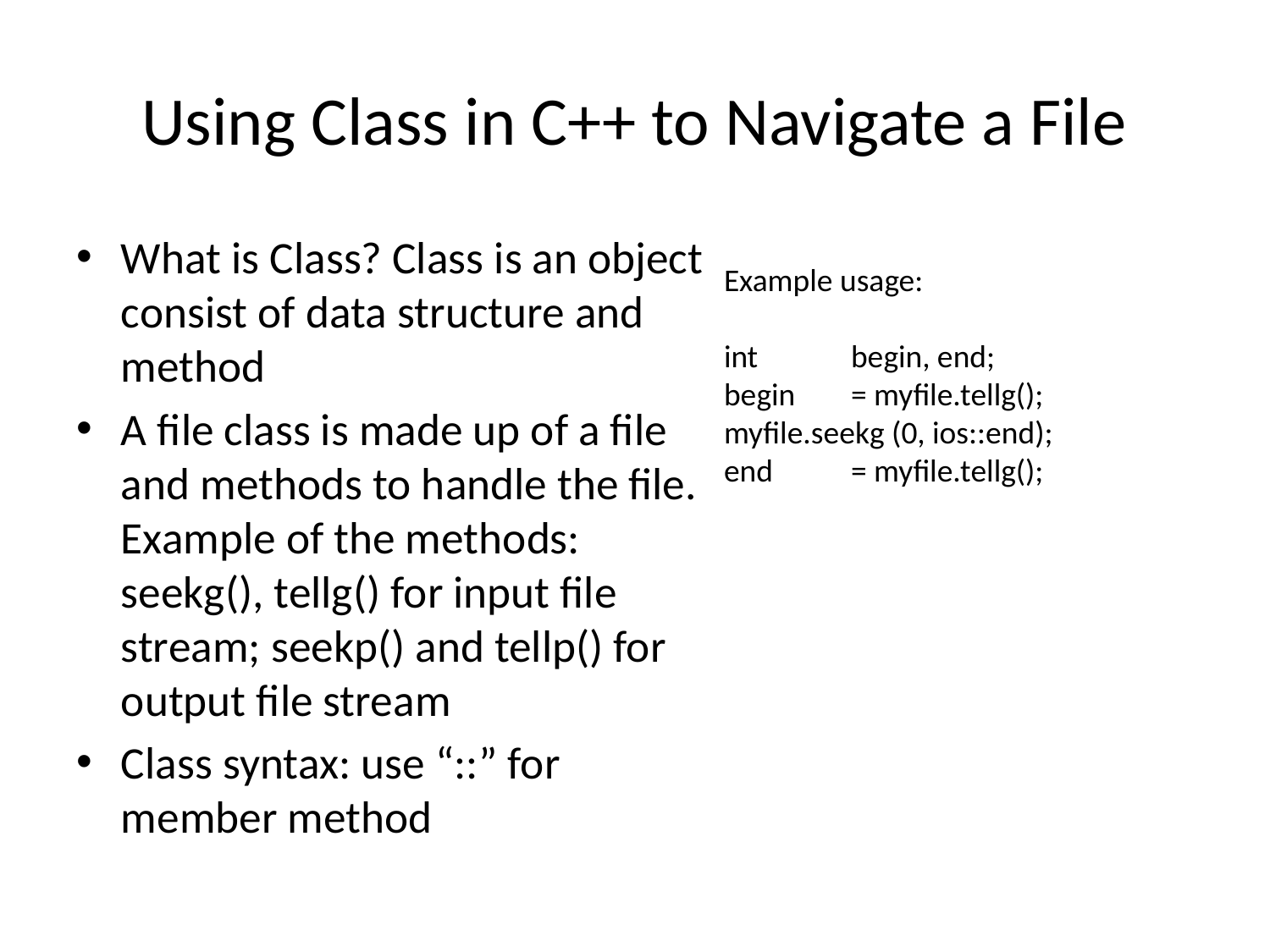

# Using Class in C++ to Navigate a File
What is Class? Class is an object consist of data structure and method
A file class is made up of a file and methods to handle the file. Example of the methods: seekg(), tellg() for input file stream; seekp() and tellp() for output file stream
Class syntax: use “::” for member method

Example usage:

int 	begin, end;
begin 	= myfile.tellg();
myfile.seekg (0, ios::end);
end 	= myfile.tellg();